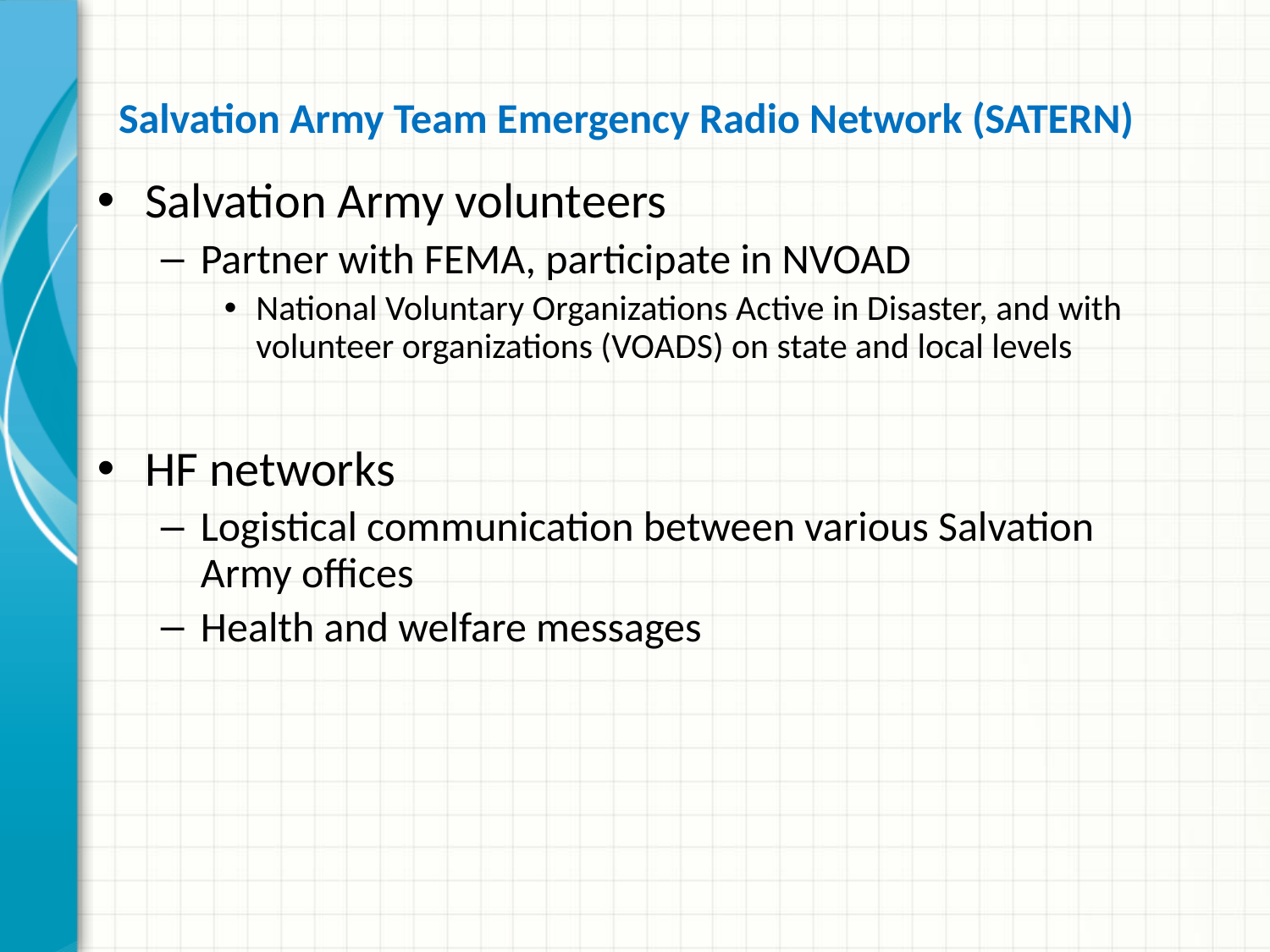

# Salvation Army Team Emergency Radio Network (SATERN)
Salvation Army volunteers
Partner with FEMA, participate in NVOAD
National Voluntary Organizations Active in Disaster, and with volunteer organizations (VOADS) on state and local levels

HF networks
Logistical communication between various Salvation Army offices
Health and welfare messages